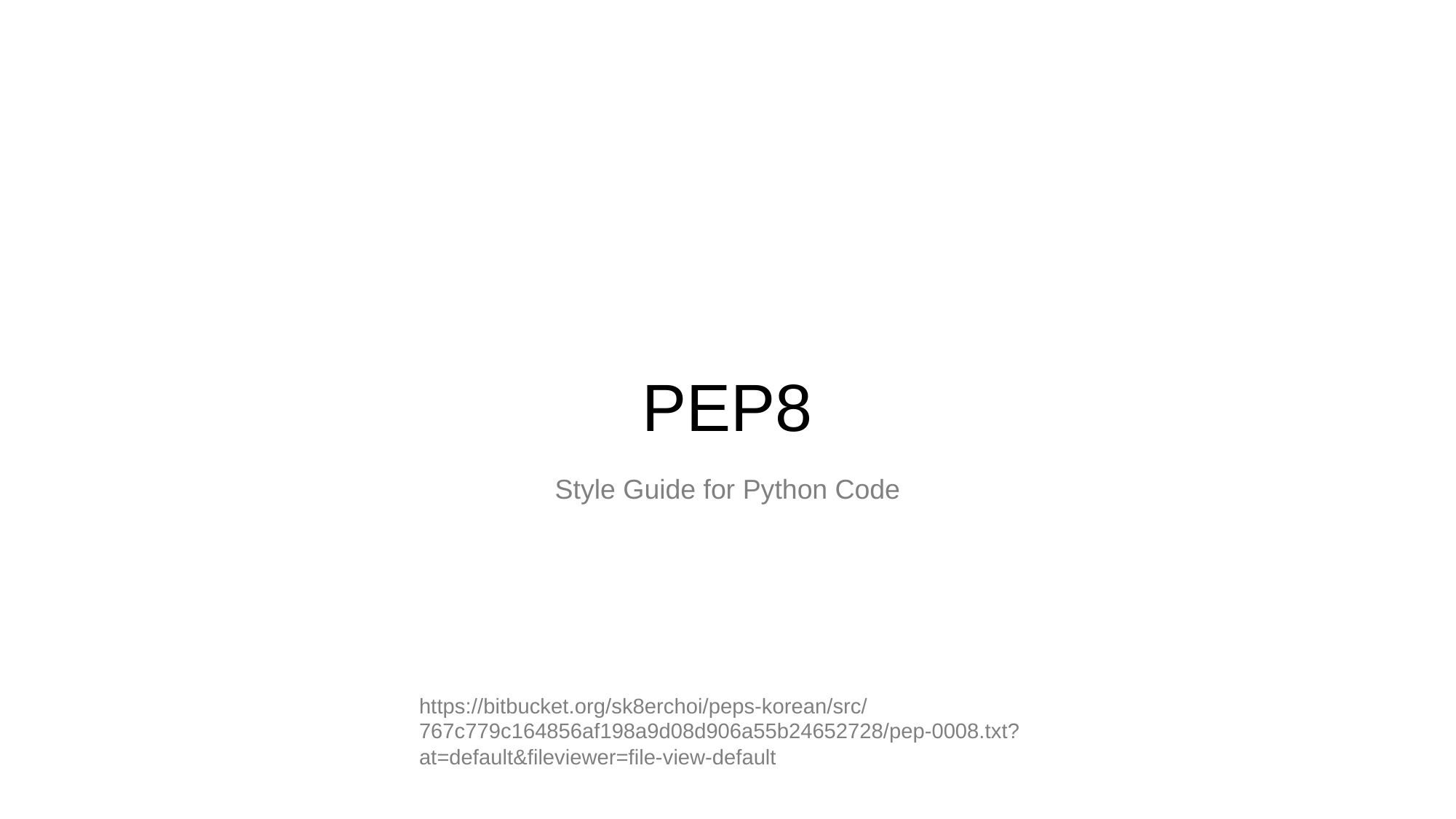

# PEP8
Style Guide for Python Code
https://bitbucket.org/sk8erchoi/peps-korean/src/767c779c164856af198a9d08d906a55b24652728/pep-0008.txt?at=default&fileviewer=file-view-default